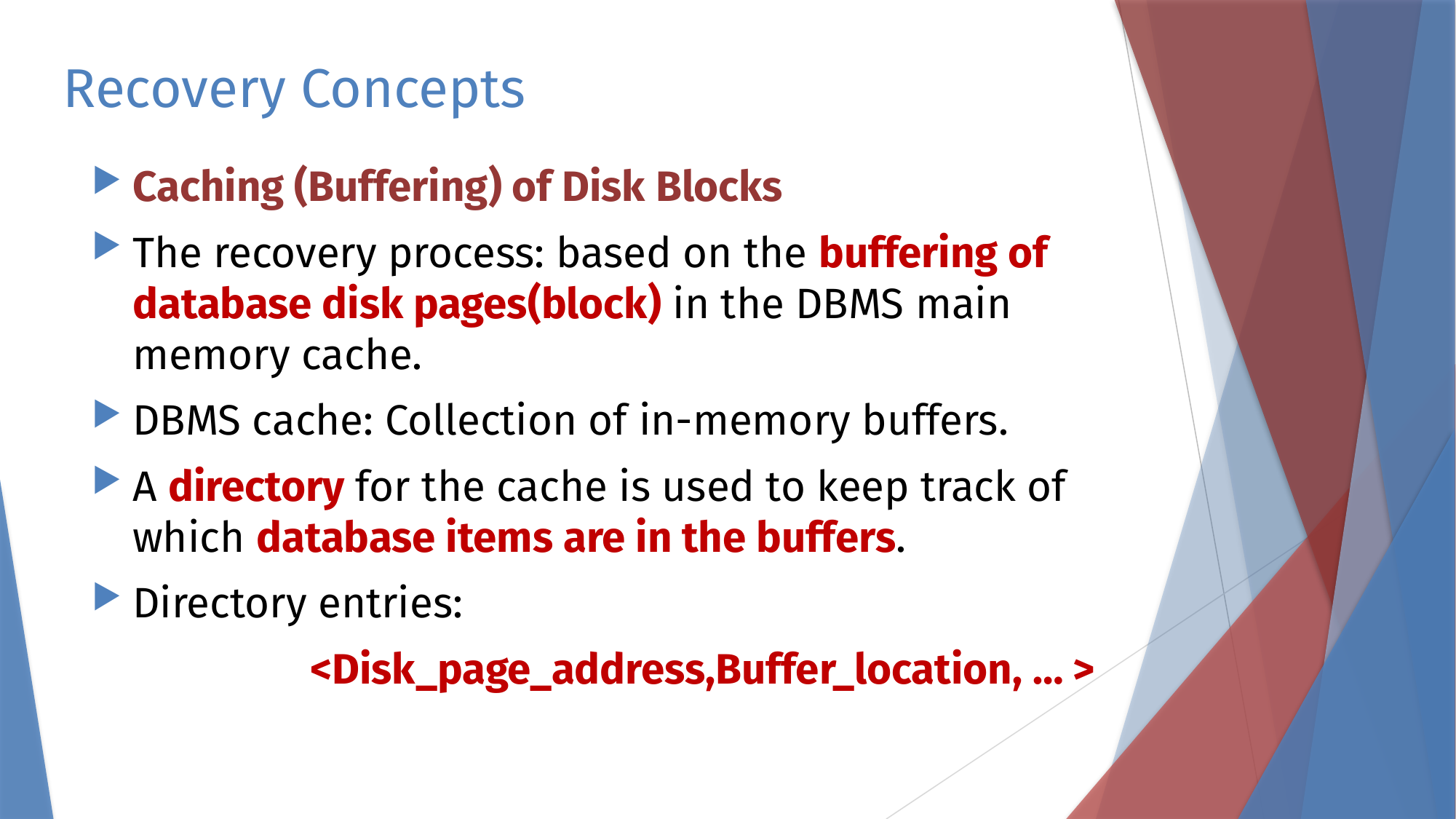

# Recovery Concepts
Caching (Buffering) of Disk Blocks
The recovery process: based on the buffering of database disk pages(block) in the DBMS main memory cache.
DBMS cache: Collection of in-memory buffers.
A directory for the cache is used to keep track of which database items are in the buffers.
Directory entries:
		<Disk_page_address,Buffer_location, … >